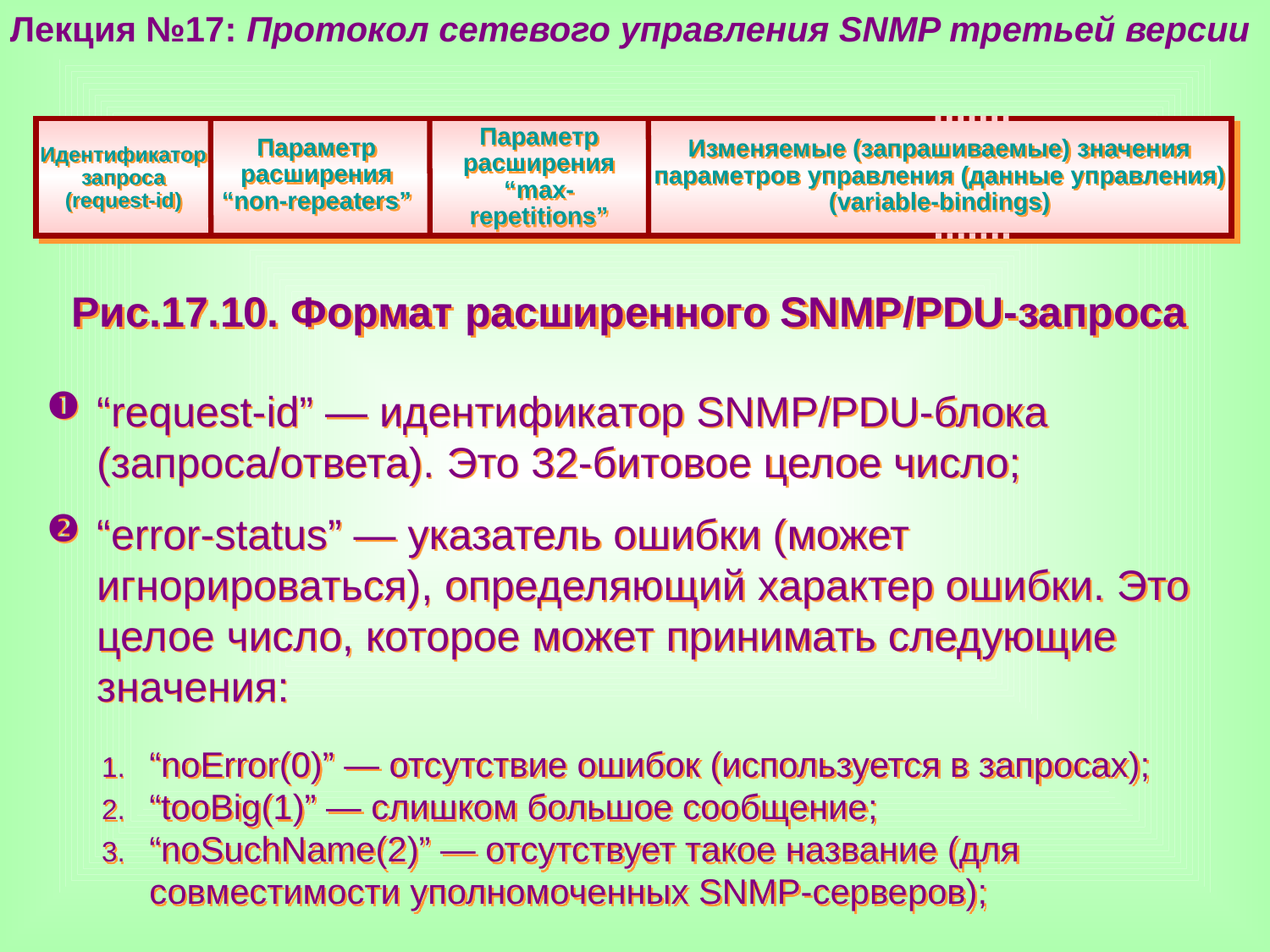

Лекция №17: Протокол сетевого управления SNMP третьей версии

Параметр
расширения
“max-repetitions”
Параметр
расширения
“non-repeaters”
Изменяемые (запрашиваемые) значения параметров управления (данные управления) (variable-bindings)
Идентификатор
запроса
(request-id)

Рис.17.10. Формат расширенного SNMP/PDU-запроса
“request-id” — идентификатор SNMP/PDU-блока (запроса/ответа). Это 32-битовое целое число;
“error-status” — указатель ошибки (может игнорироваться), определяющий характер ошибки. Это целое число, которое может принимать следующие значения:
“noError(0)” — отсутствие ошибок (используется в запросах);
“tooBig(1)” — слишком большое сообщение;
“noSuchName(2)” — отсутствует такое название (для совместимости уполномоченных SNMP-серверов);